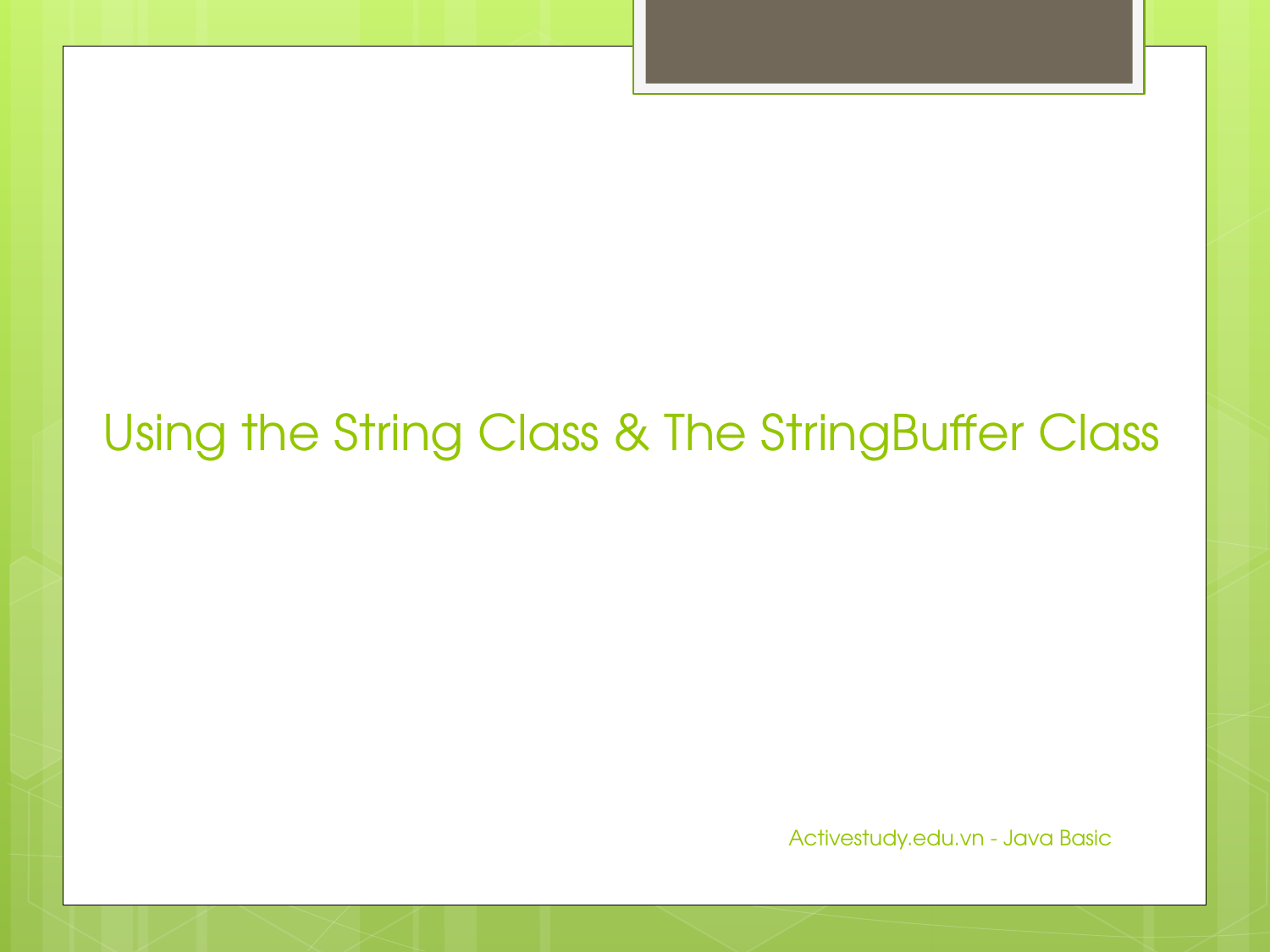

# Using the String Class & The StringBuffer Class
Activestudy.edu.vn - Java Basic